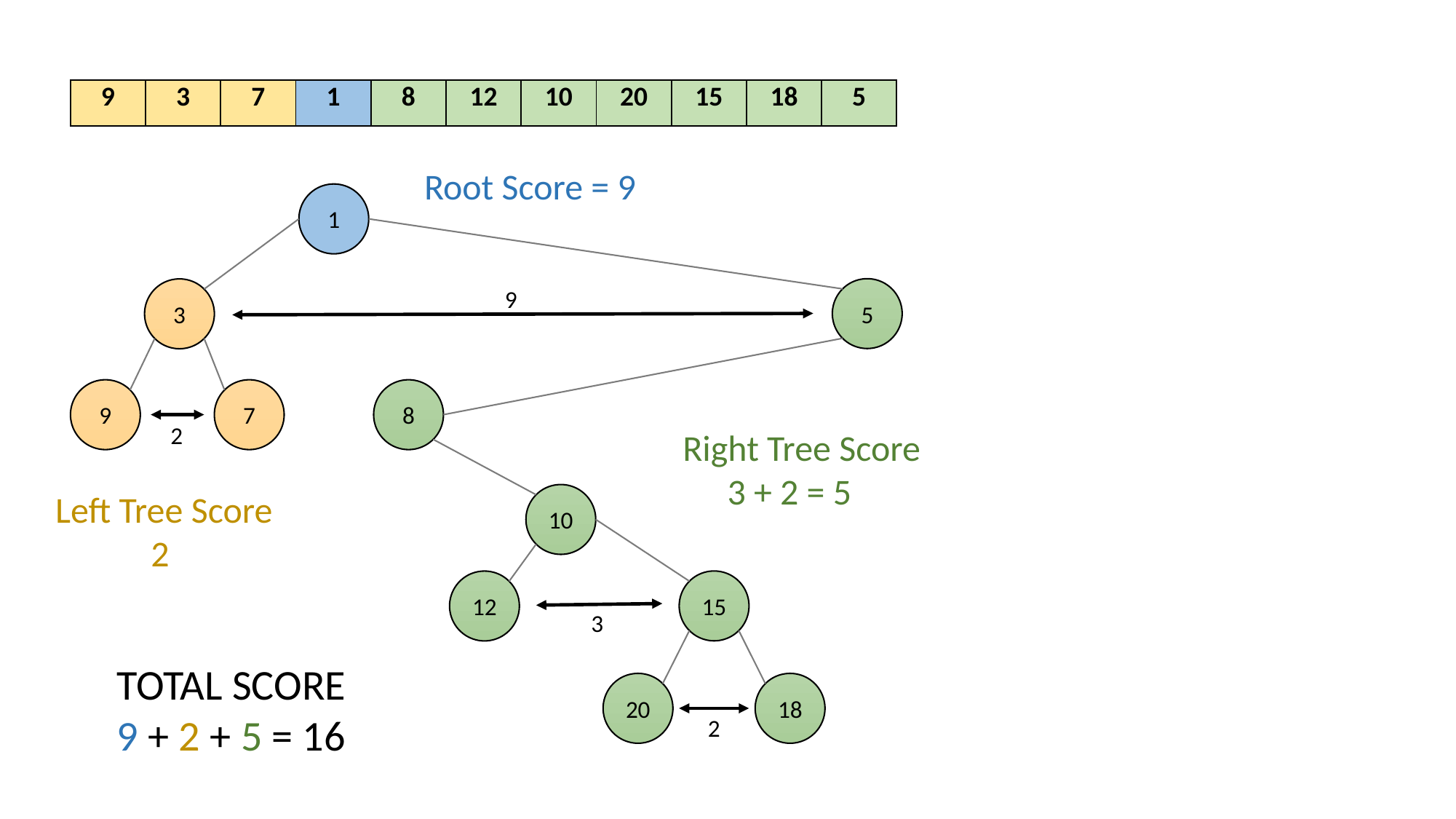

| 9 | 3 | 7 | 1 | 8 | 12 | 10 | 20 | 15 | 18 | 5 |
| --- | --- | --- | --- | --- | --- | --- | --- | --- | --- | --- |
Root Score = 9
1
9
5
3
9
7
8
2
Right Tree Score
3 + 2 = 5
Left Tree Score
2
10
15
12
3
TOTAL SCORE
9 + 2 + 5 = 16
20
18
2